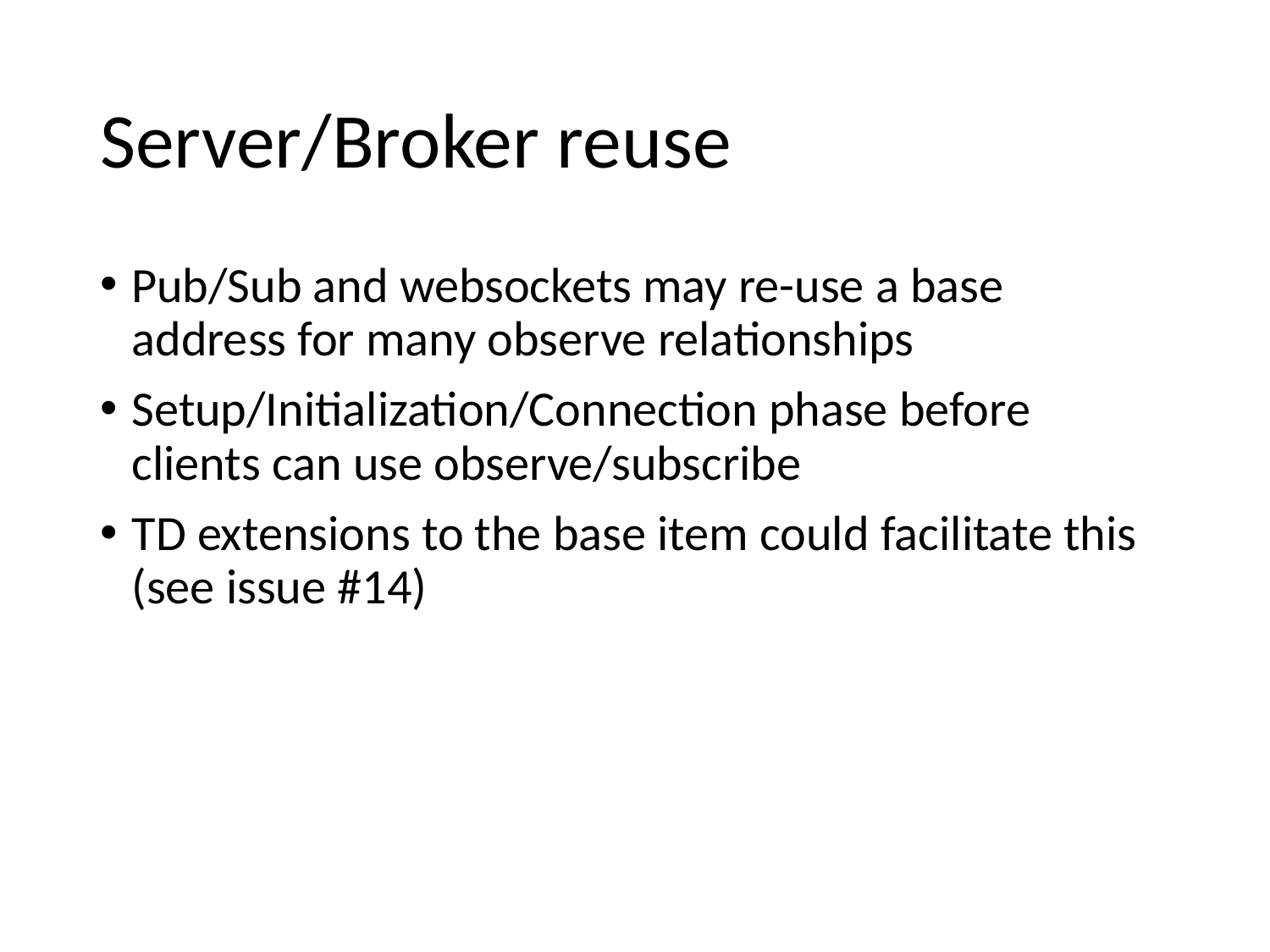

# Server/Broker reuse
Pub/Sub and websockets may re-use a base address for many observe relationships
Setup/Initialization/Connection phase before clients can use observe/subscribe
TD extensions to the base item could facilitate this (see issue #14)